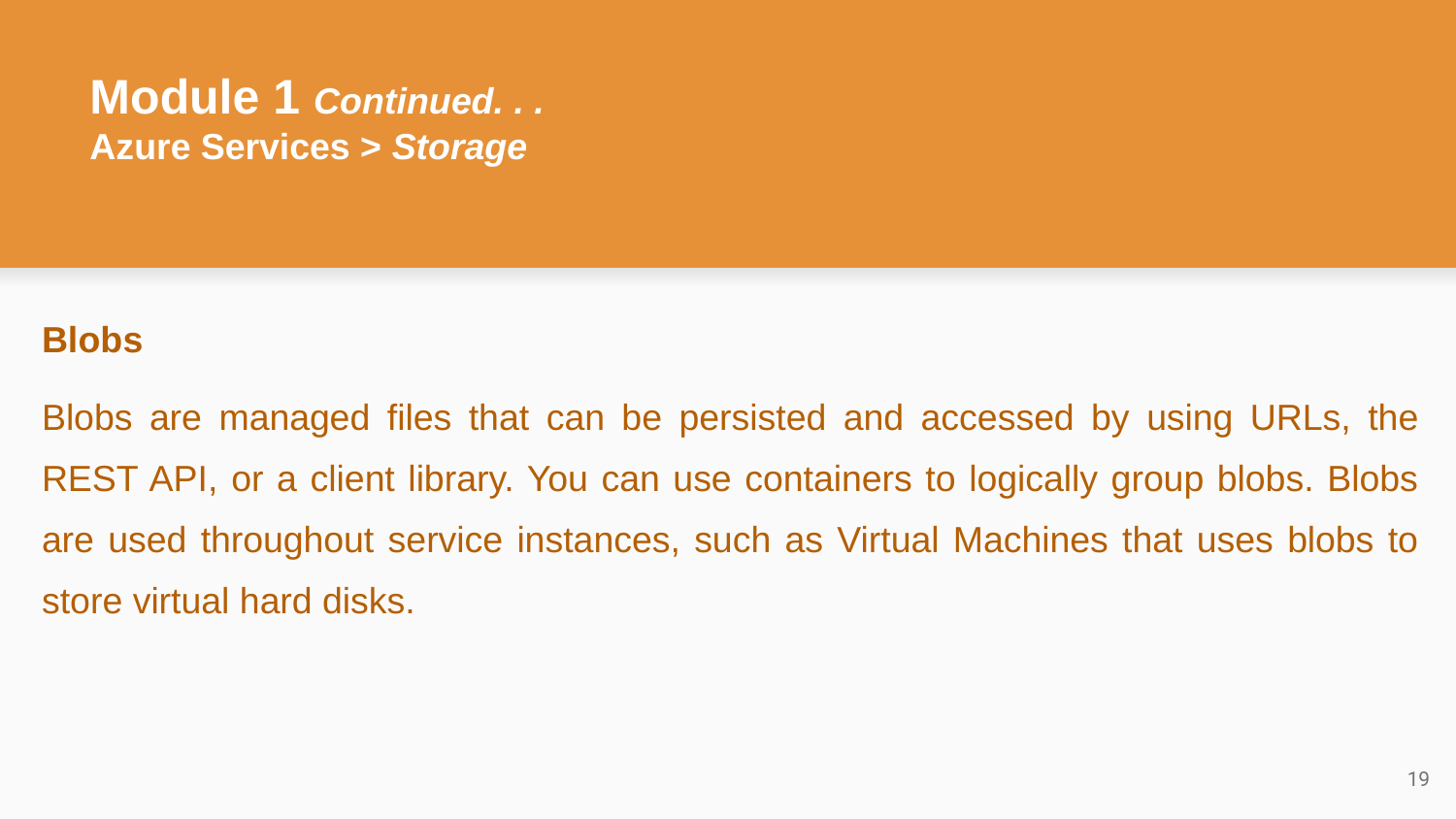

# Module 1 Continued. . .
Azure Services > Storage

Blobs
Blobs are managed files that can be persisted and accessed by using URLs, the REST API, or a client library. You can use containers to logically group blobs. Blobs are used throughout service instances, such as Virtual Machines that uses blobs to store virtual hard disks.

19